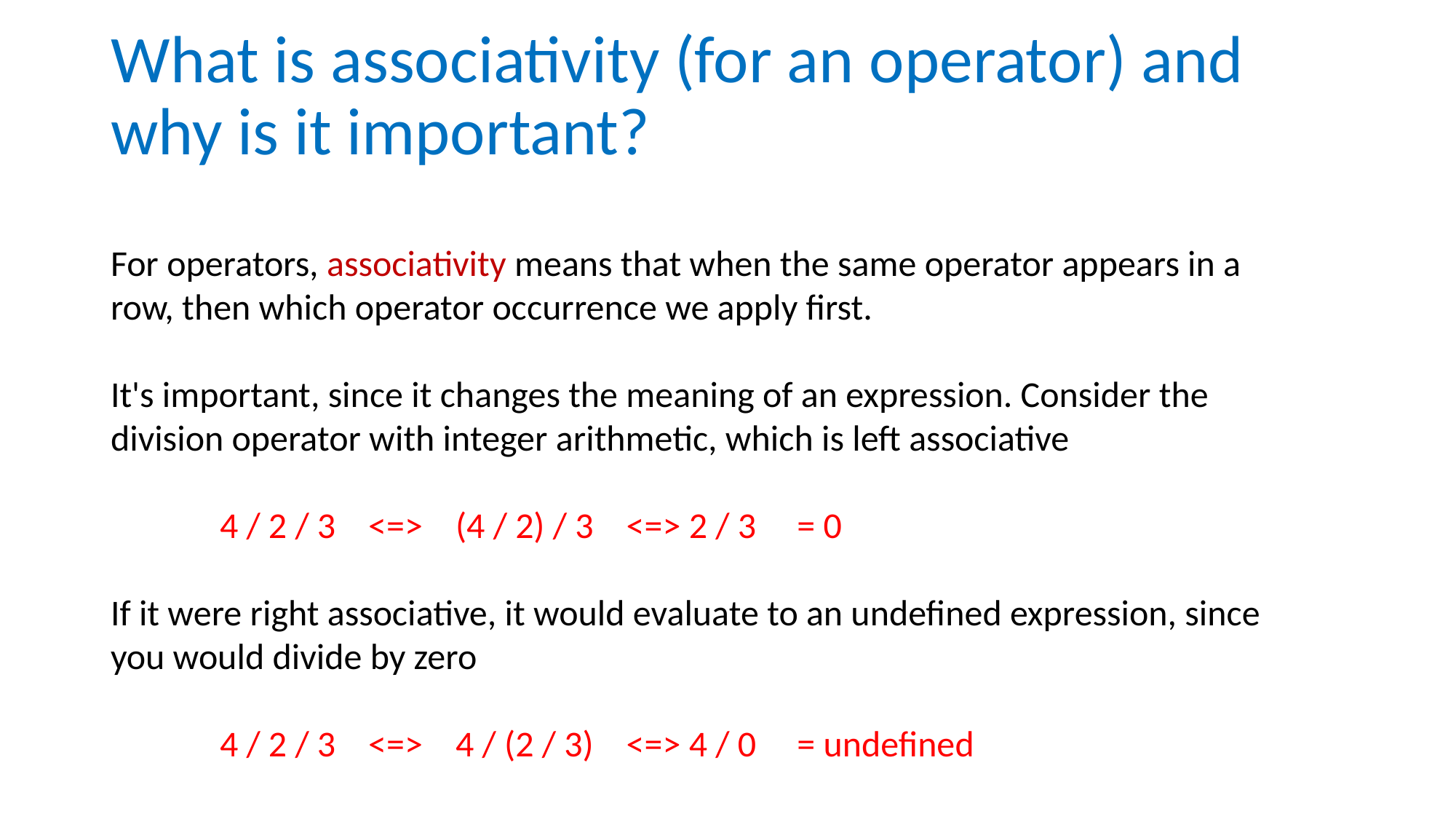

# What is associativity (for an operator) and why is it important?
For operators, associativity means that when the same operator appears in a row, then which operator occurrence we apply first.

It's important, since it changes the meaning of an expression. Consider the division operator with integer arithmetic, which is left associative

	4 / 2 / 3    <=>    (4 / 2) / 3    <=> 2 / 3     = 0

If it were right associative, it would evaluate to an undefined expression, since you would divide by zero
	4 / 2 / 3    <=>    4 / (2 / 3)    <=> 4 / 0     = undefined